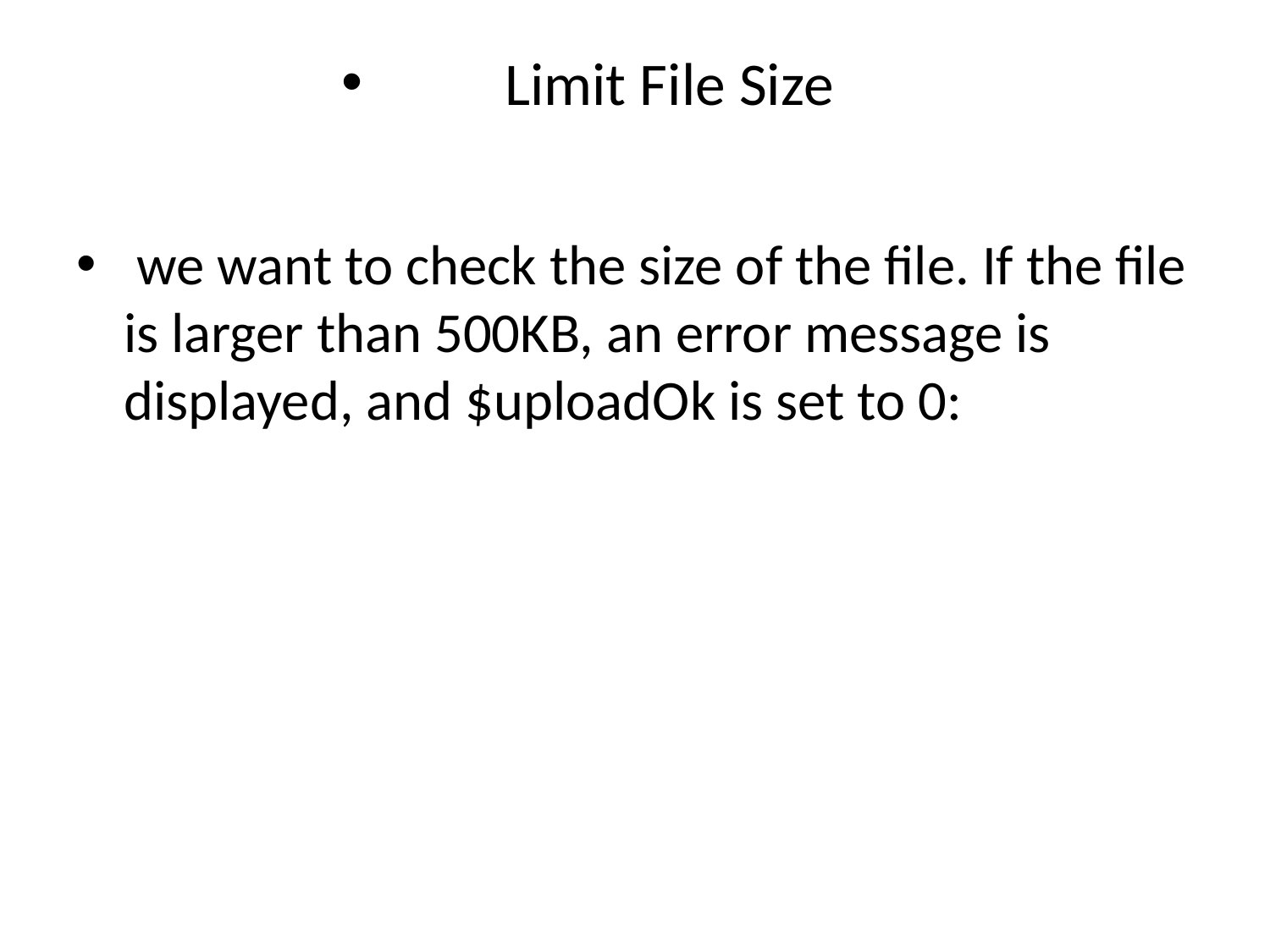

# Limit File Size
 we want to check the size of the file. If the file is larger than 500KB, an error message is displayed, and $uploadOk is set to 0: